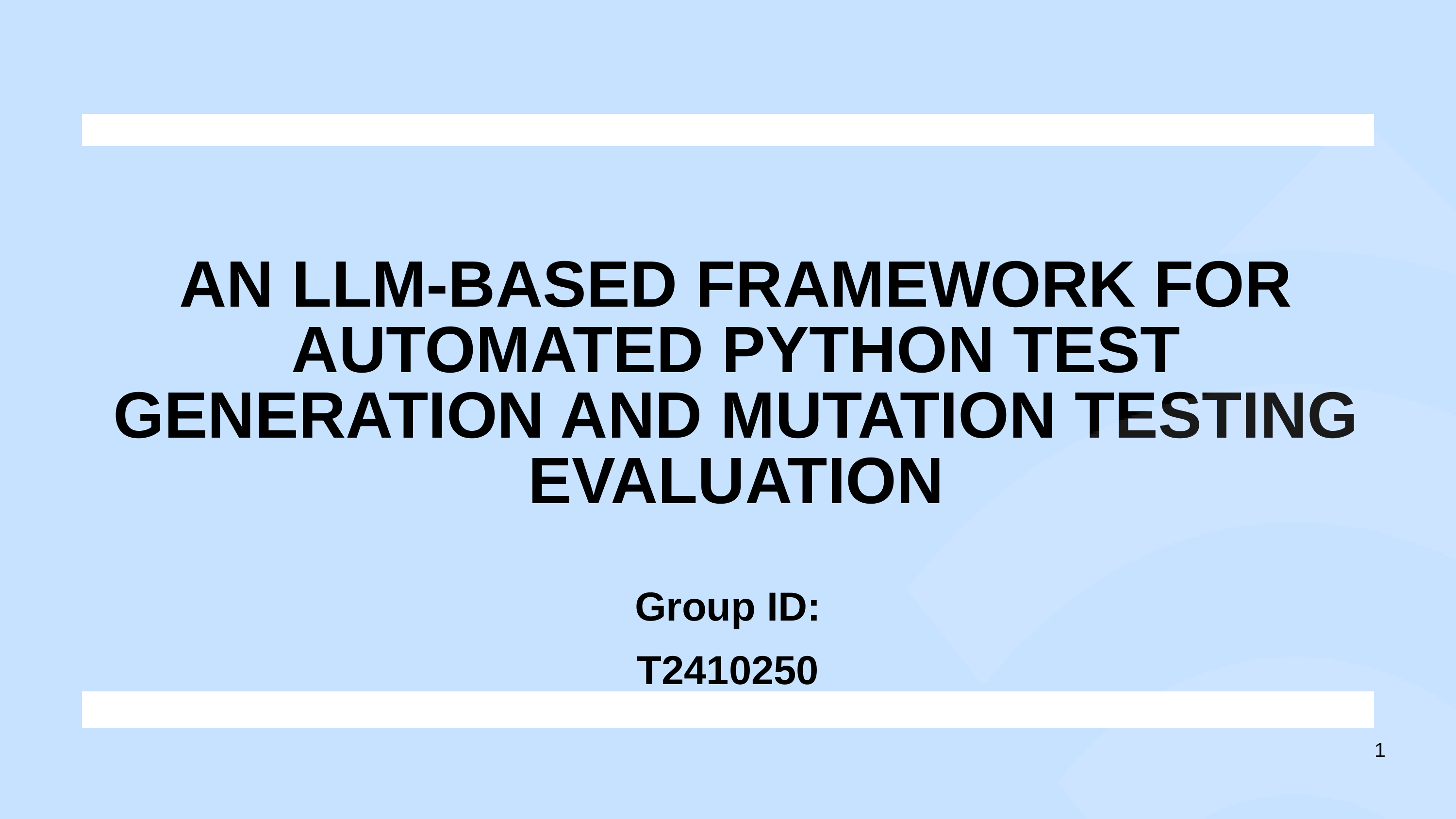

AN LLM-BASED FRAMEWORK FOR AUTOMATED PYTHON TEST GENERATION AND MUTATION TESTING EVALUATION

Group ID: T2410250

1